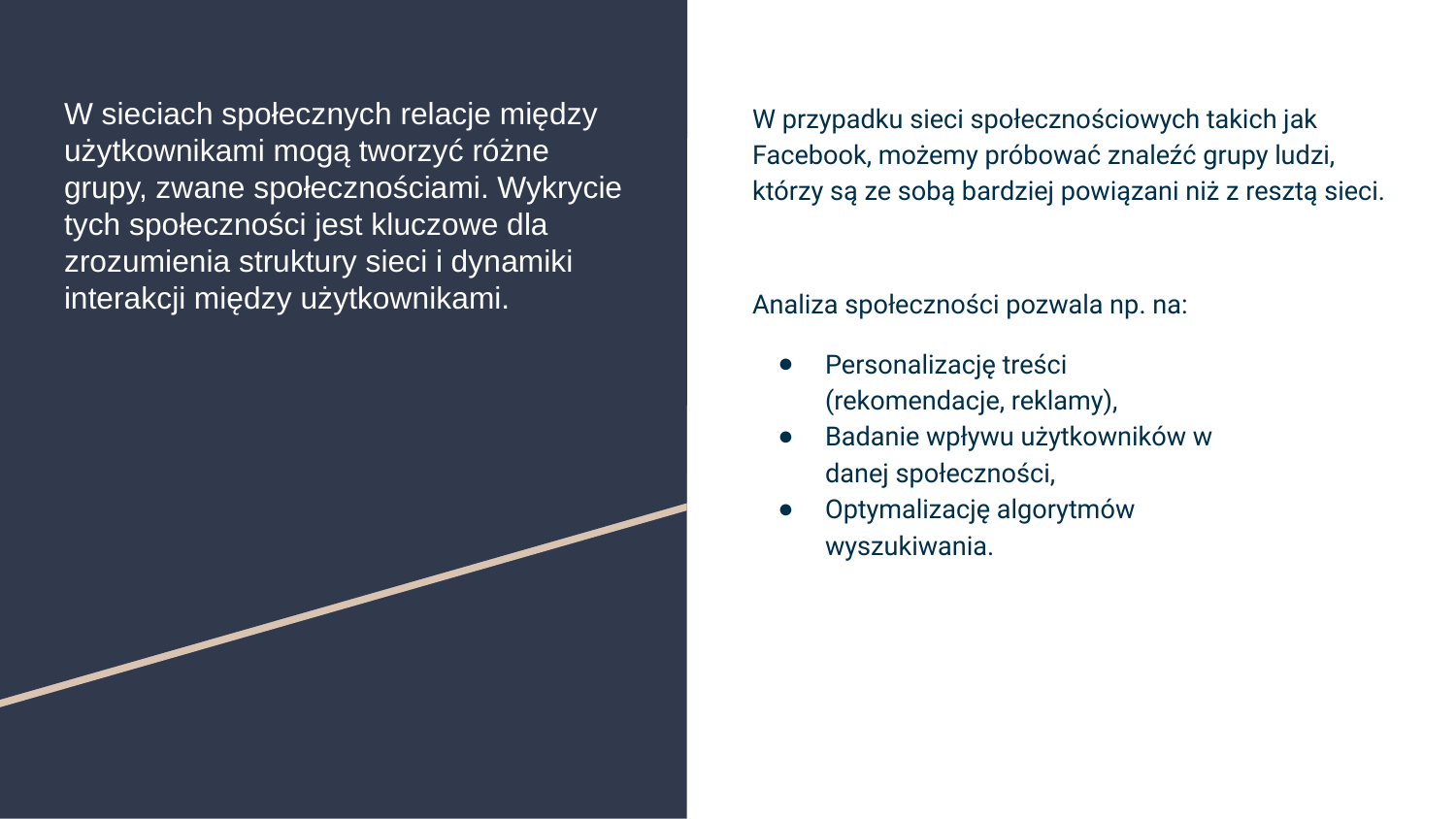

# W sieciach społecznych relacje między użytkownikami mogą tworzyć różne grupy, zwane społecznościami. Wykrycie tych społeczności jest kluczowe dla zrozumienia struktury sieci i dynamiki interakcji między użytkownikami.
W przypadku sieci społecznościowych takich jak Facebook, możemy próbować znaleźć grupy ludzi, którzy są ze sobą bardziej powiązani niż z resztą sieci.
Analiza społeczności pozwala np. na:
Personalizację treści (rekomendacje, reklamy),
Badanie wpływu użytkowników w danej społeczności,
Optymalizację algorytmów wyszukiwania.